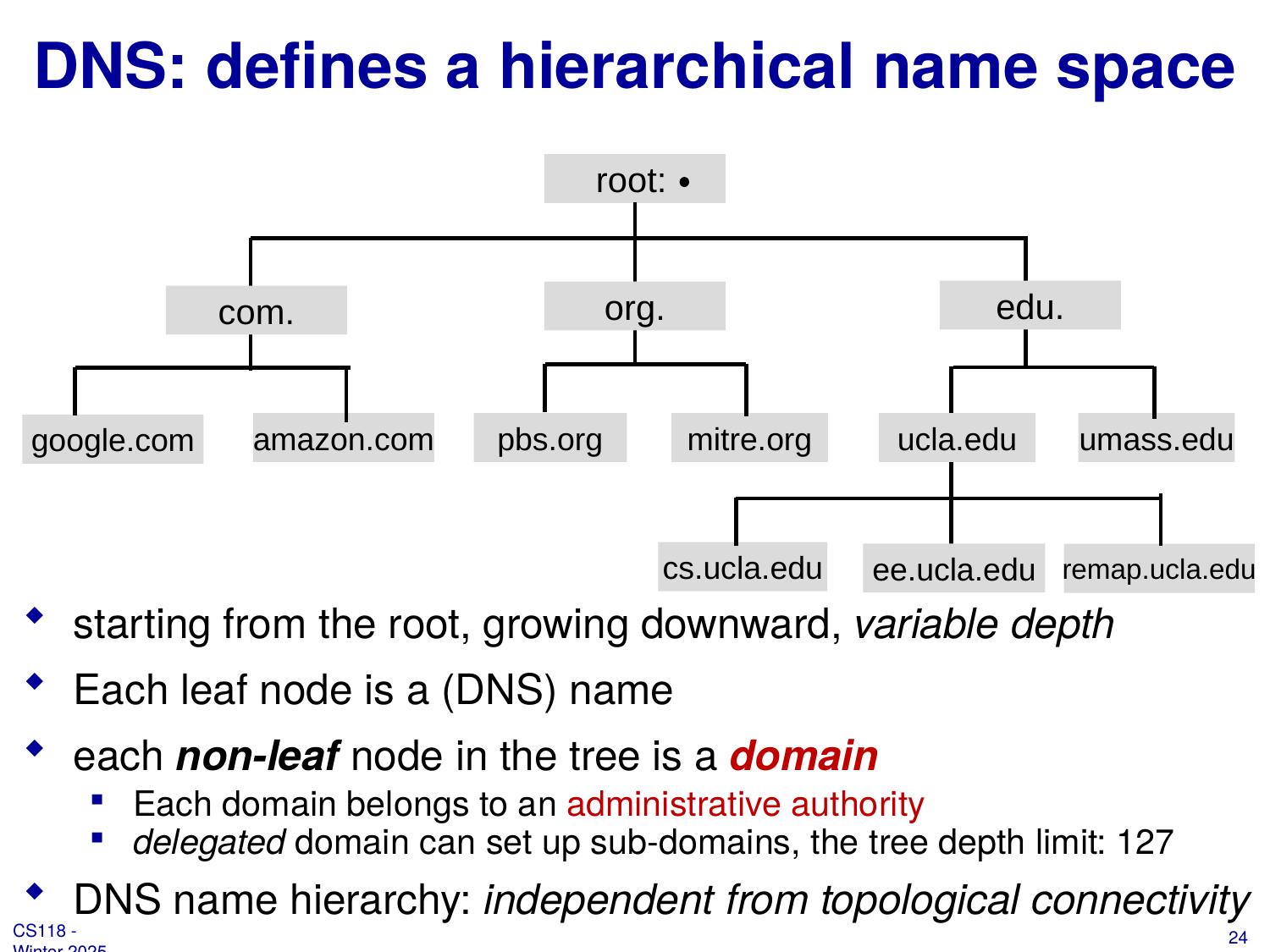

# DNS: defines a hierarchical name space
    root:

edu.
org.
com.
amazon.com
pbs.org
mitre.org
ucla.edu
umass.edu
google.com
cs.ucla.edu
ee.ucla.edu
remap.ucla.edu
starting from the root, growing downward, variable depth
Each leaf node is a (DNS) name
each non-leaf node in the tree is a domain
Each domain belongs to an administrative authority
delegated domain can set up sub-domains, the tree depth limit: 127
DNS name hierarchy: independent from topological connectivity
24
CS118 - Winter 2025